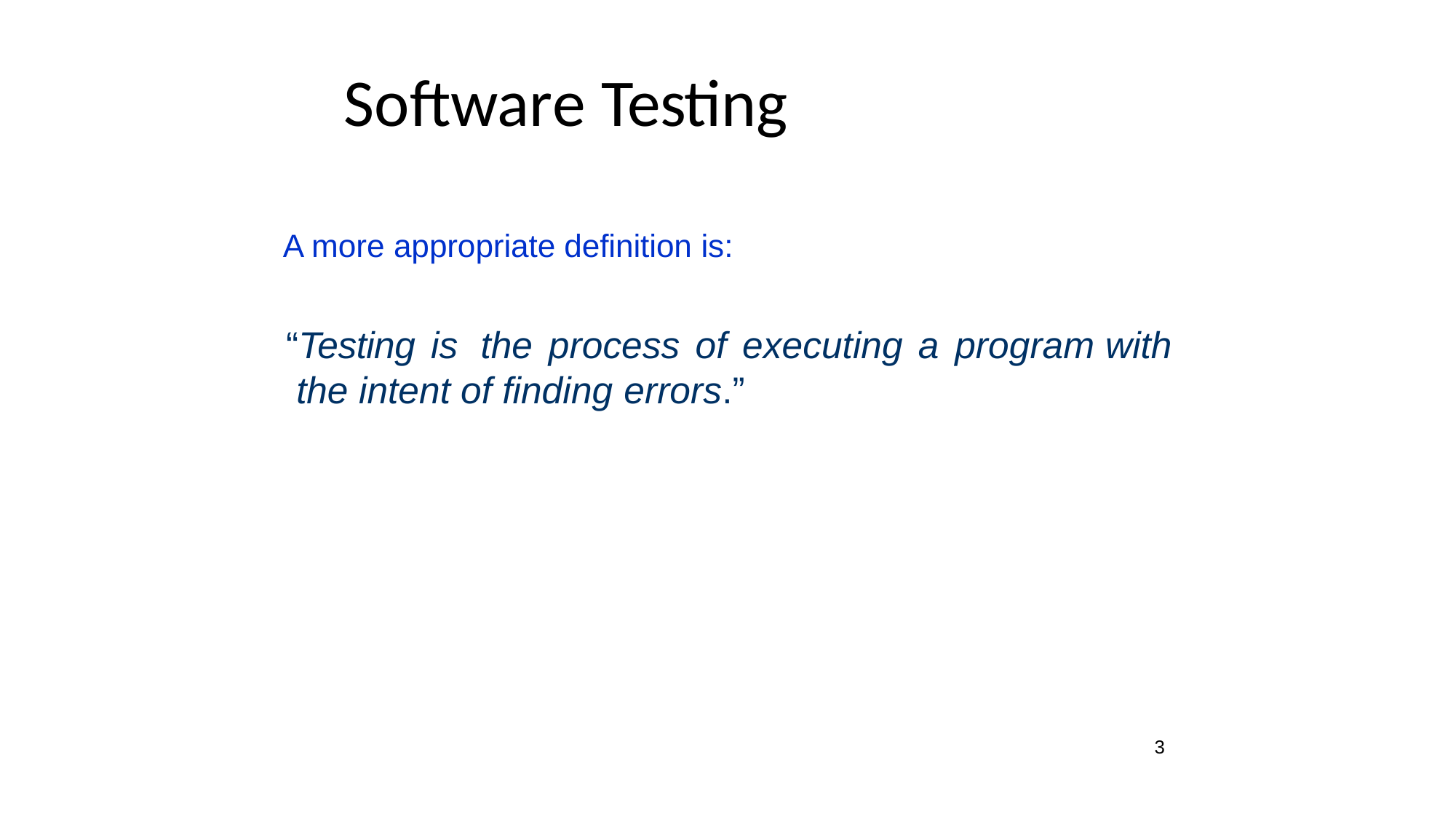

# Software Testing
A more appropriate definition is:

“Testing is	the	process of	executing a	program with  the intent of finding errors.”
3